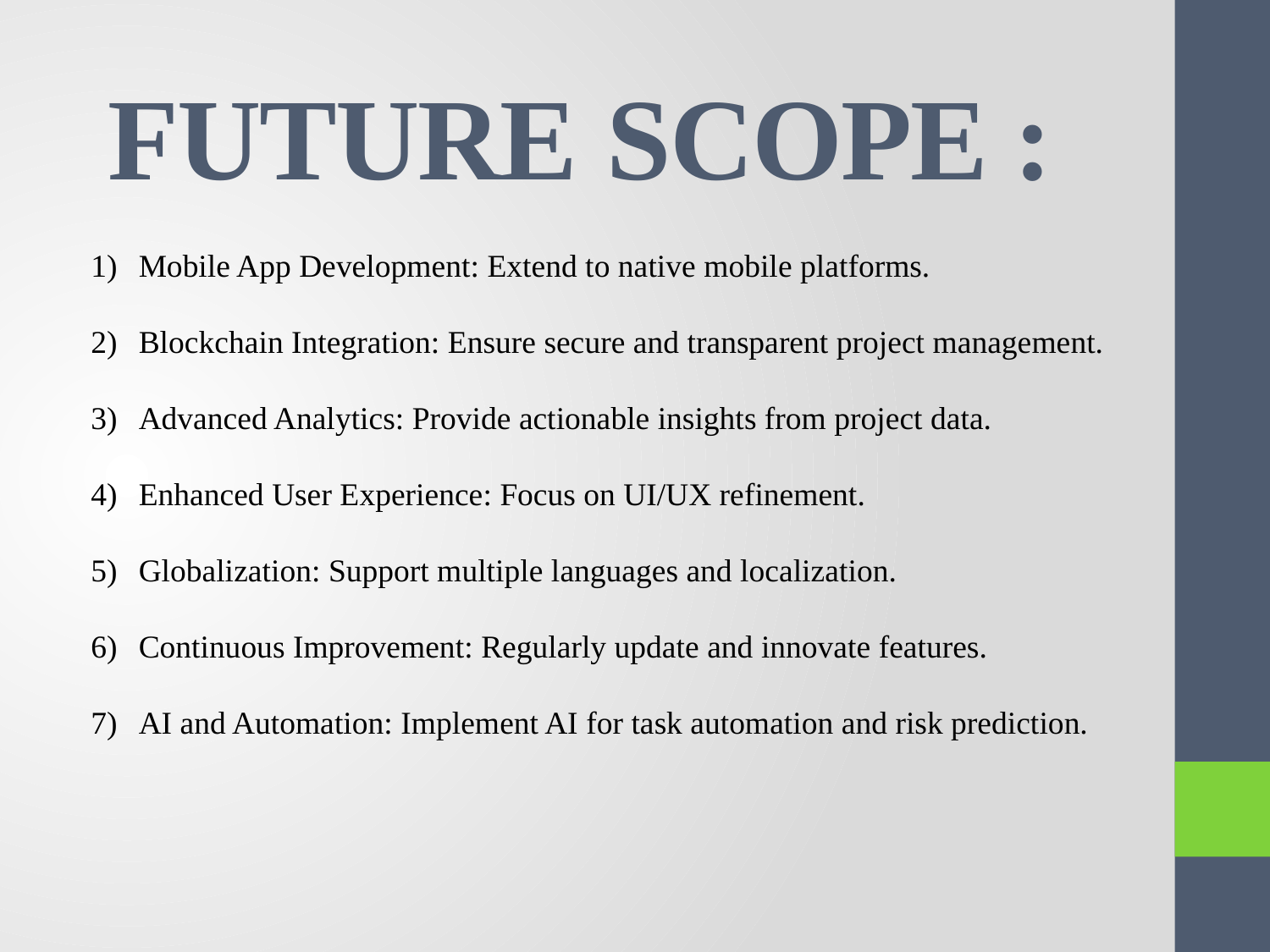

Mobile App Development: Extend to native mobile platforms.

Blockchain Integration: Ensure secure and transparent project management.

Advanced Analytics: Provide actionable insights from project data.

Enhanced User Experience: Focus on UI/UX refinement.

Globalization: Support multiple languages and localization.

Continuous Improvement: Regularly update and innovate features.

AI and Automation: Implement AI for task automation and risk prediction.

# FUTURE SCOPE :